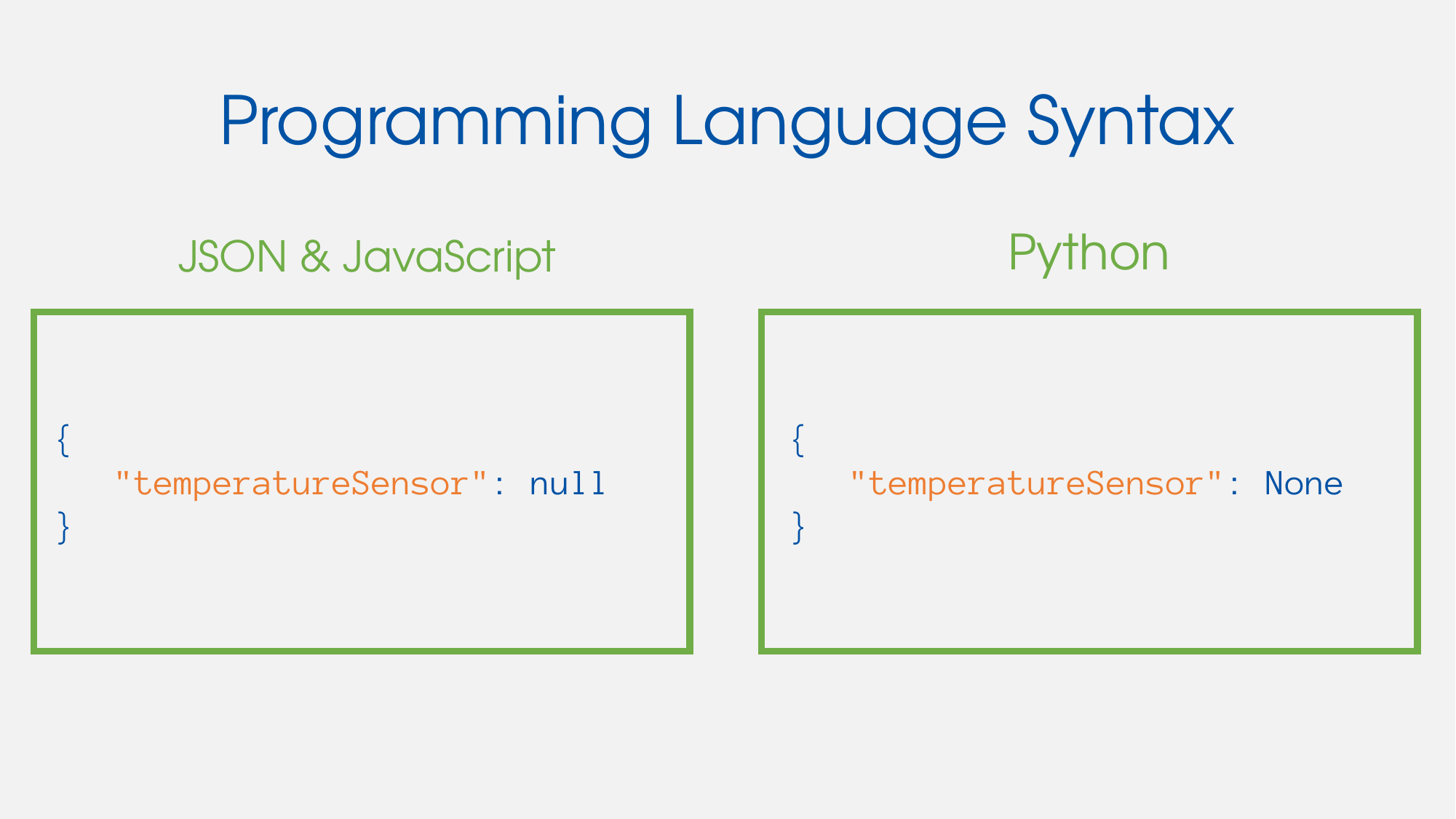

# Programming Language Syntax
Python
JSON & JavaScript

{
   "temperatureSensor": null
}
{
   "temperatureSensor": None
}